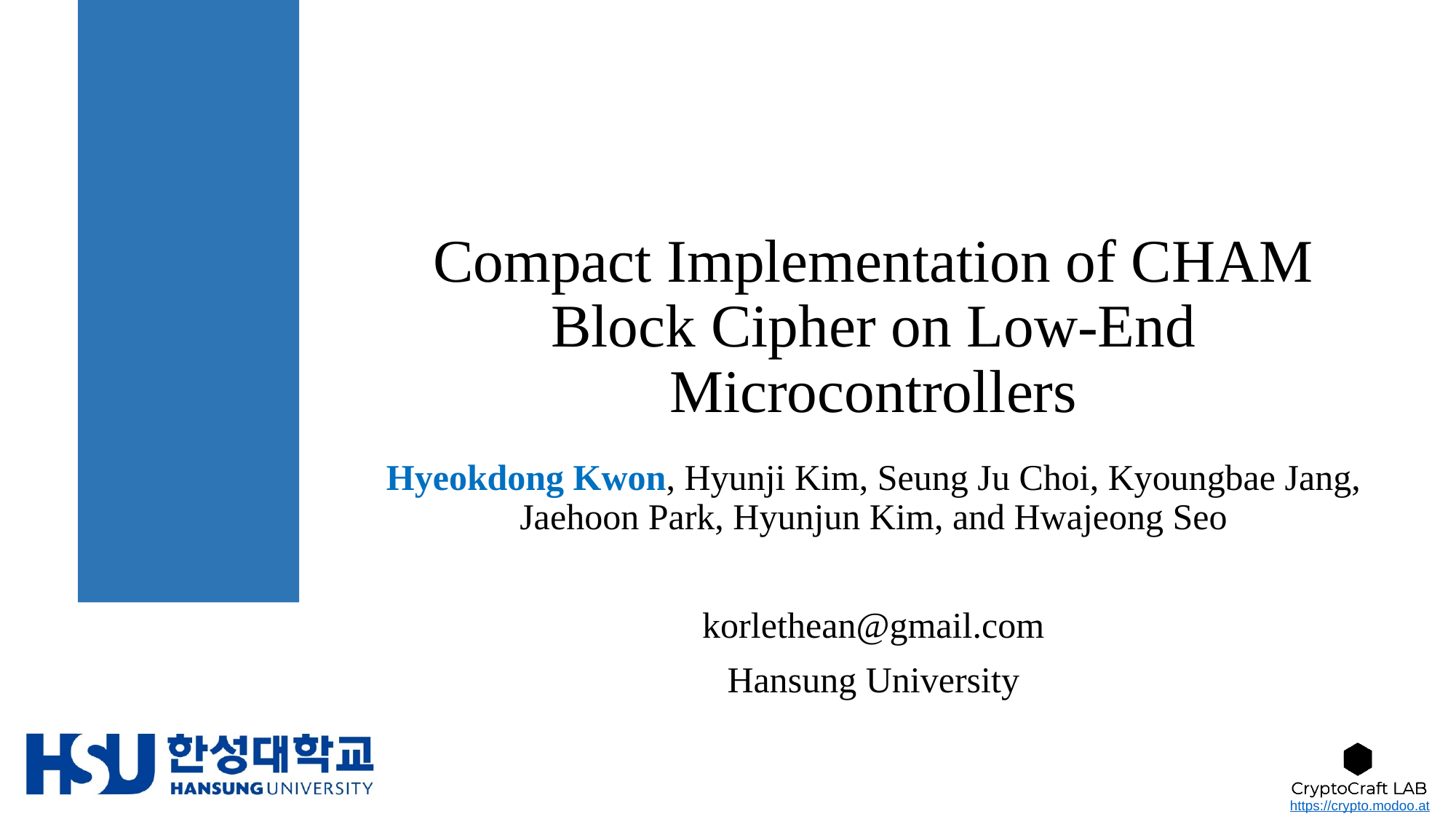

# Compact Implementation of CHAM Block Cipher on Low-End Microcontrollers
Hyeokdong Kwon, Hyunji Kim, Seung Ju Choi, Kyoungbae Jang, Jaehoon Park, Hyunjun Kim, and Hwajeong Seo

korlethean@gmail.com
Hansung University